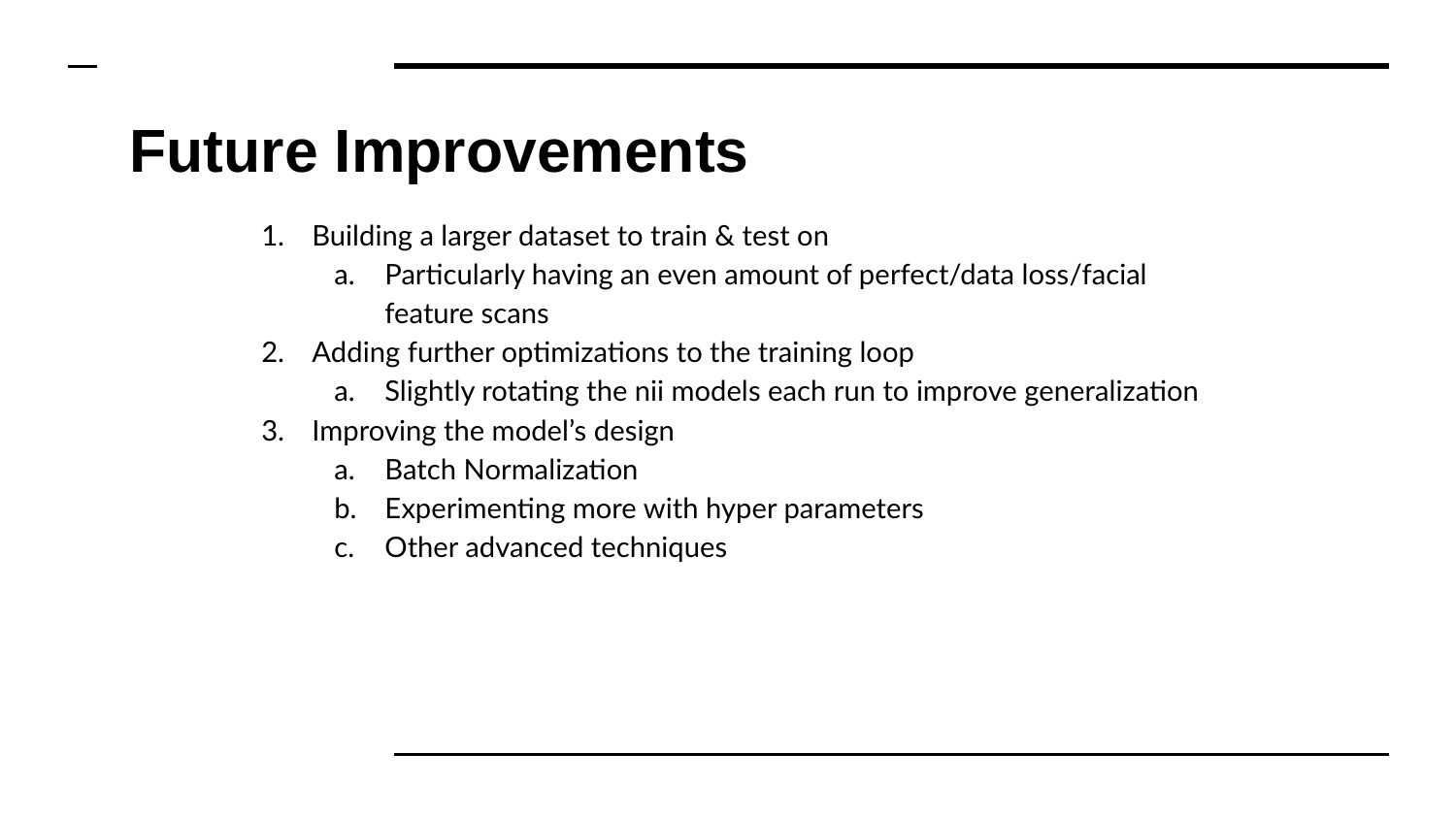

# Future Improvements
Building a larger dataset to train & test on
Particularly having an even amount of perfect/data loss/facial feature scans
Adding further optimizations to the training loop
Slightly rotating the nii models each run to improve generalization
Improving the model’s design
Batch Normalization
Experimenting more with hyper parameters
Other advanced techniques